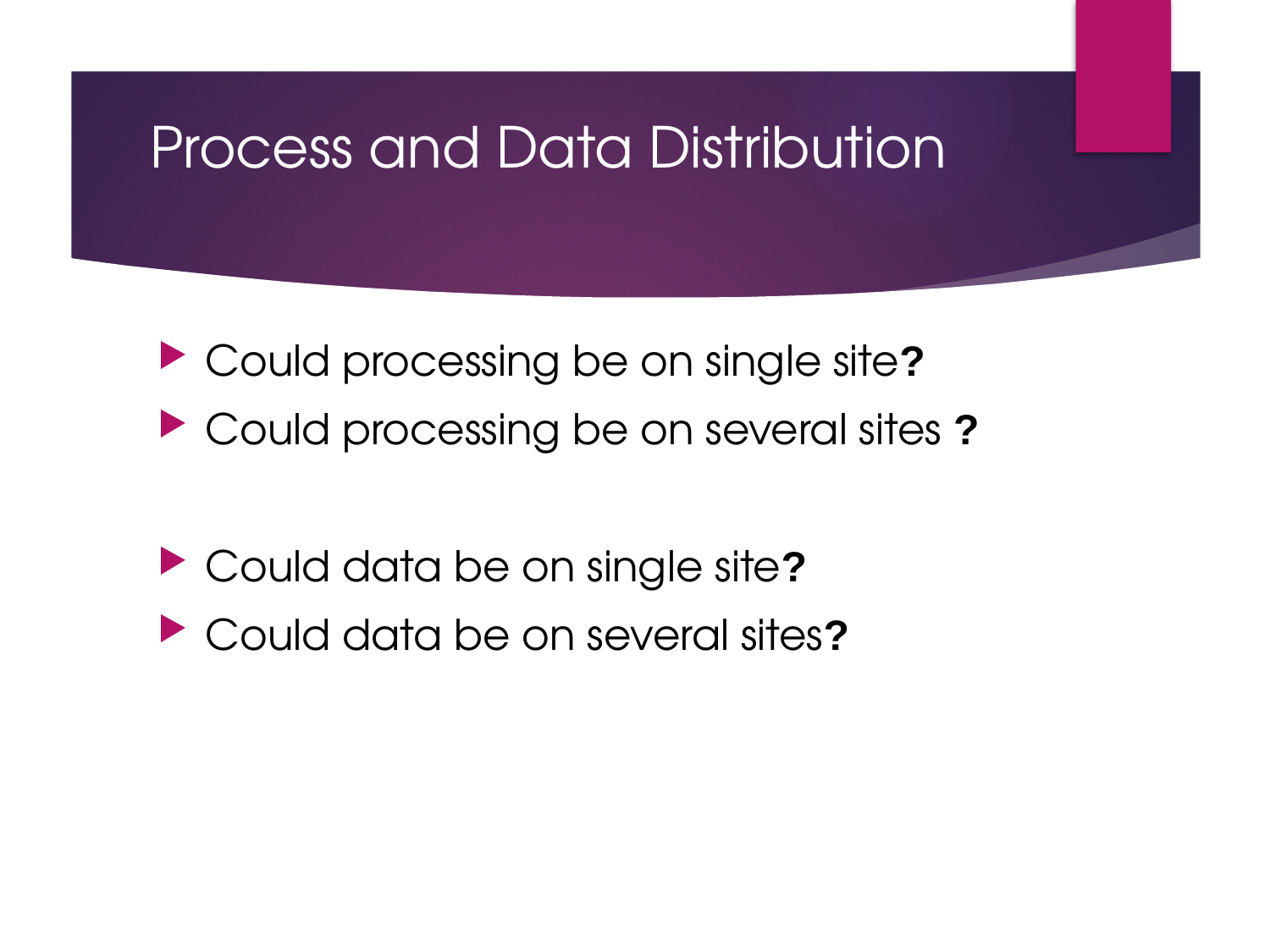

# Process and Data Distribution
Could processing be on single site?
Could processing be on several sites ?

Could data be on single site?
Could data be on several sites?

14